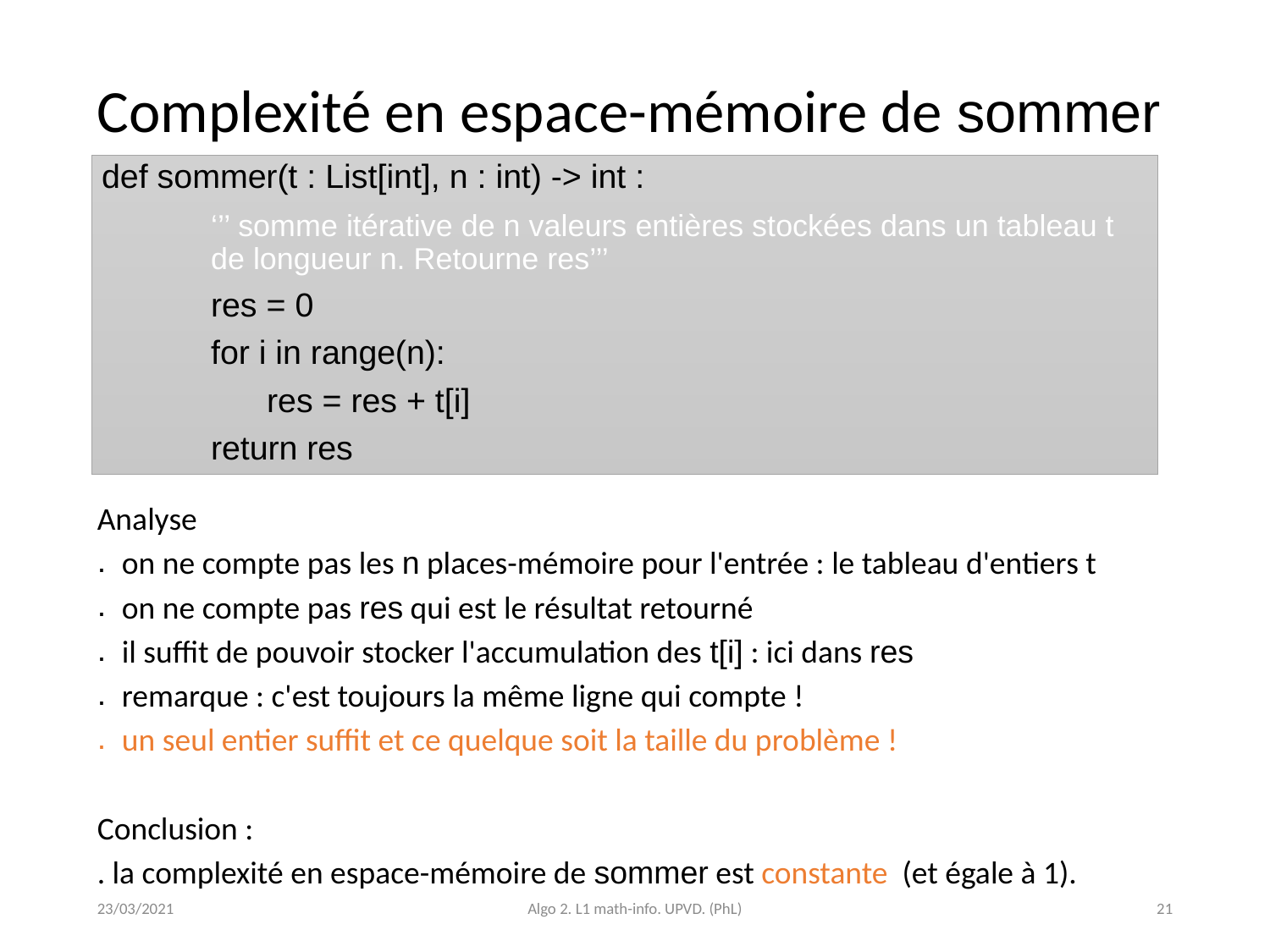

# Complexité en espace-mémoire de sommer
def sommer(t : List[int], n : int) -> int :
 	‘’’ somme itérative de n valeurs entières stockées dans un tableau t
	de longueur n. Retourne res’’’
 	res = 0
 	for i in range(n):
	      res = res + t[i]
	return res

Analyse
on ne compte pas les n places-mémoire pour l'entrée : le tableau d'entiers t
on ne compte pas res qui est le résultat retourné
il suffit de pouvoir stocker l'accumulation des t[i] : ici dans res
remarque : c'est toujours la même ligne qui compte !
un seul entier suffit et ce quelque soit la taille du problème !

Conclusion :
. la complexité en espace-mémoire de sommer est constante  (et égale à 1).
23/03/2021
Algo 2. L1 math-info. UPVD. (PhL)
21